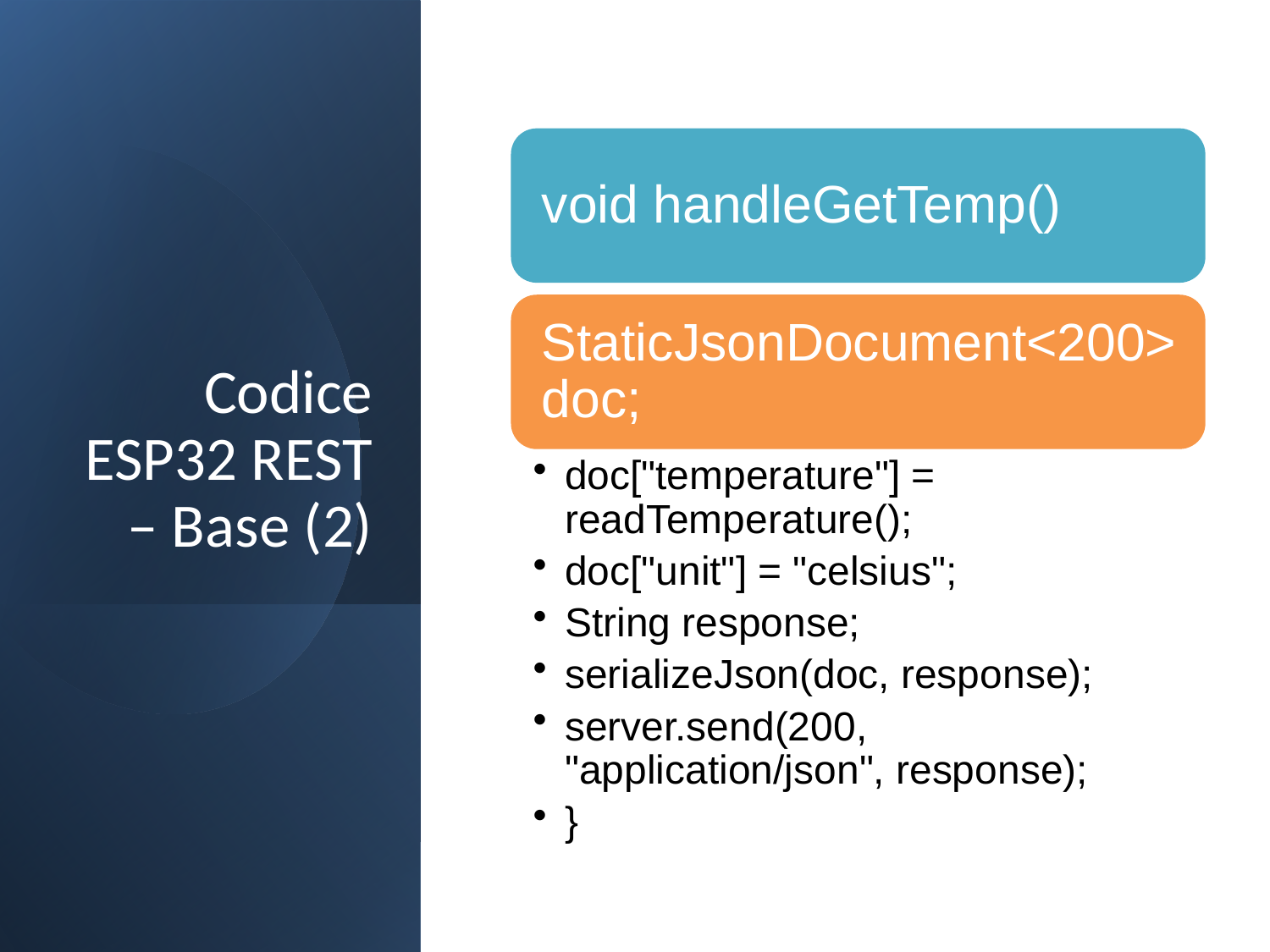

void handleGetTemp()
StaticJsonDocument<200> doc;
doc["temperature"] = readTemperature();
doc["unit"] = "celsius";
String response;
serializeJson(doc, response);
server.send(200, "application/json", response);
}

# Codice ESP32 REST – Base (2)